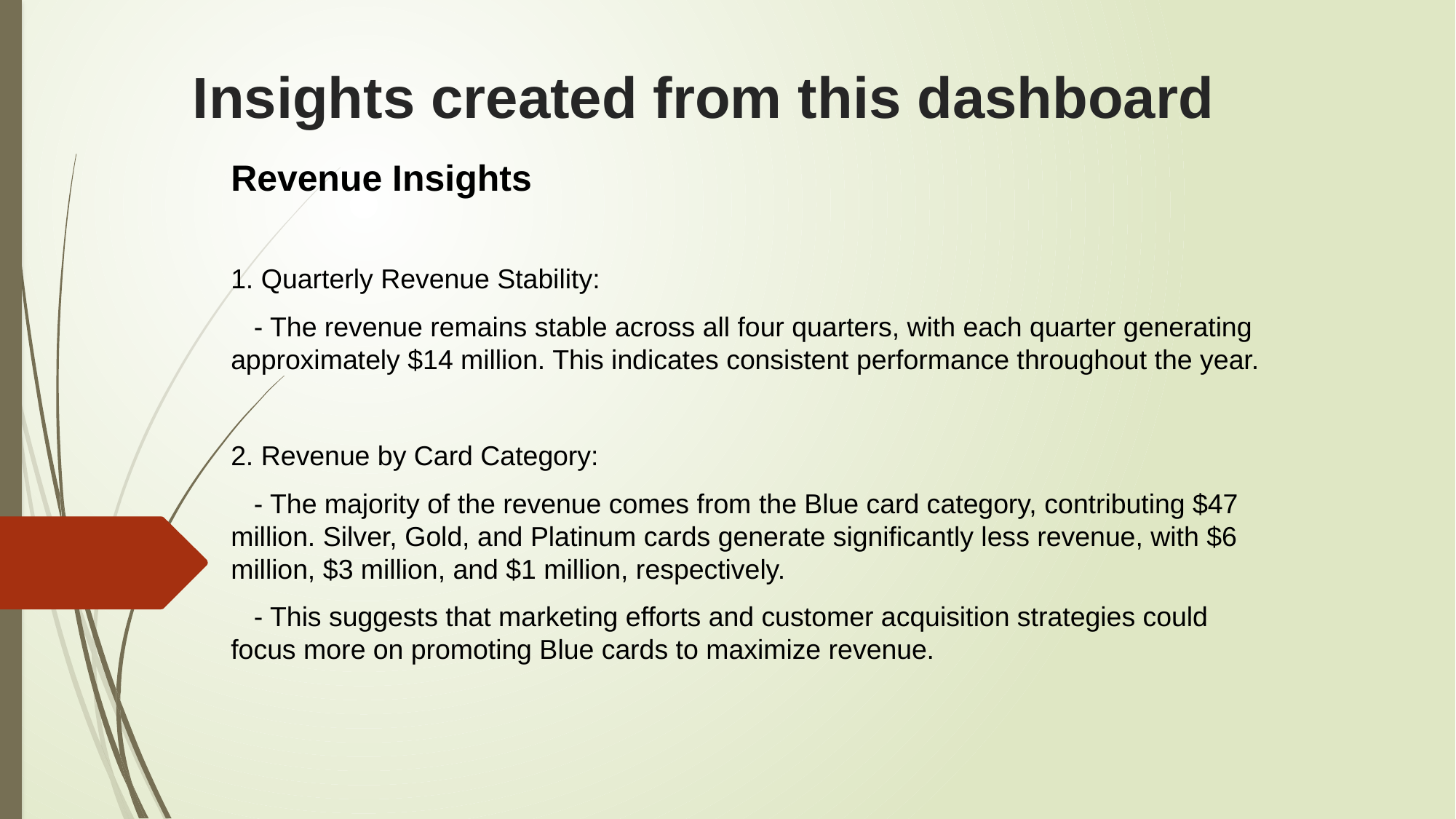

# Insights created from this dashboard
Revenue Insights

1. Quarterly Revenue Stability:
   - The revenue remains stable across all four quarters, with each quarter generating approximately $14 million. This indicates consistent performance throughout the year.

2. Revenue by Card Category:
   - The majority of the revenue comes from the Blue card category, contributing $47 million. Silver, Gold, and Platinum cards generate significantly less revenue, with $6 million, $3 million, and $1 million, respectively.
   - This suggests that marketing efforts and customer acquisition strategies could focus more on promoting Blue cards to maximize revenue.